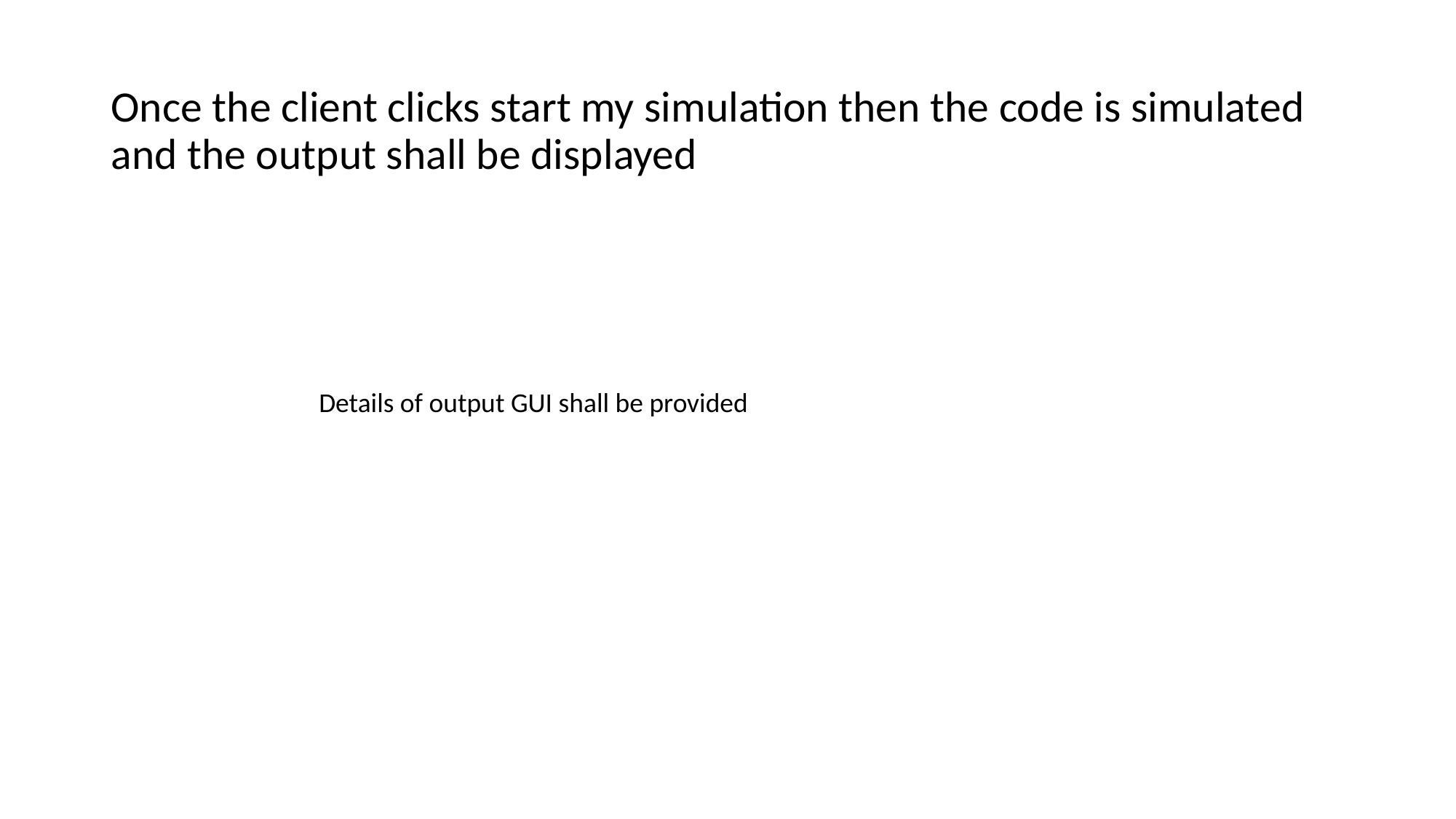

# Once the client clicks start my simulation then the code is simulated and the output shall be displayed
Details of output GUI shall be provided